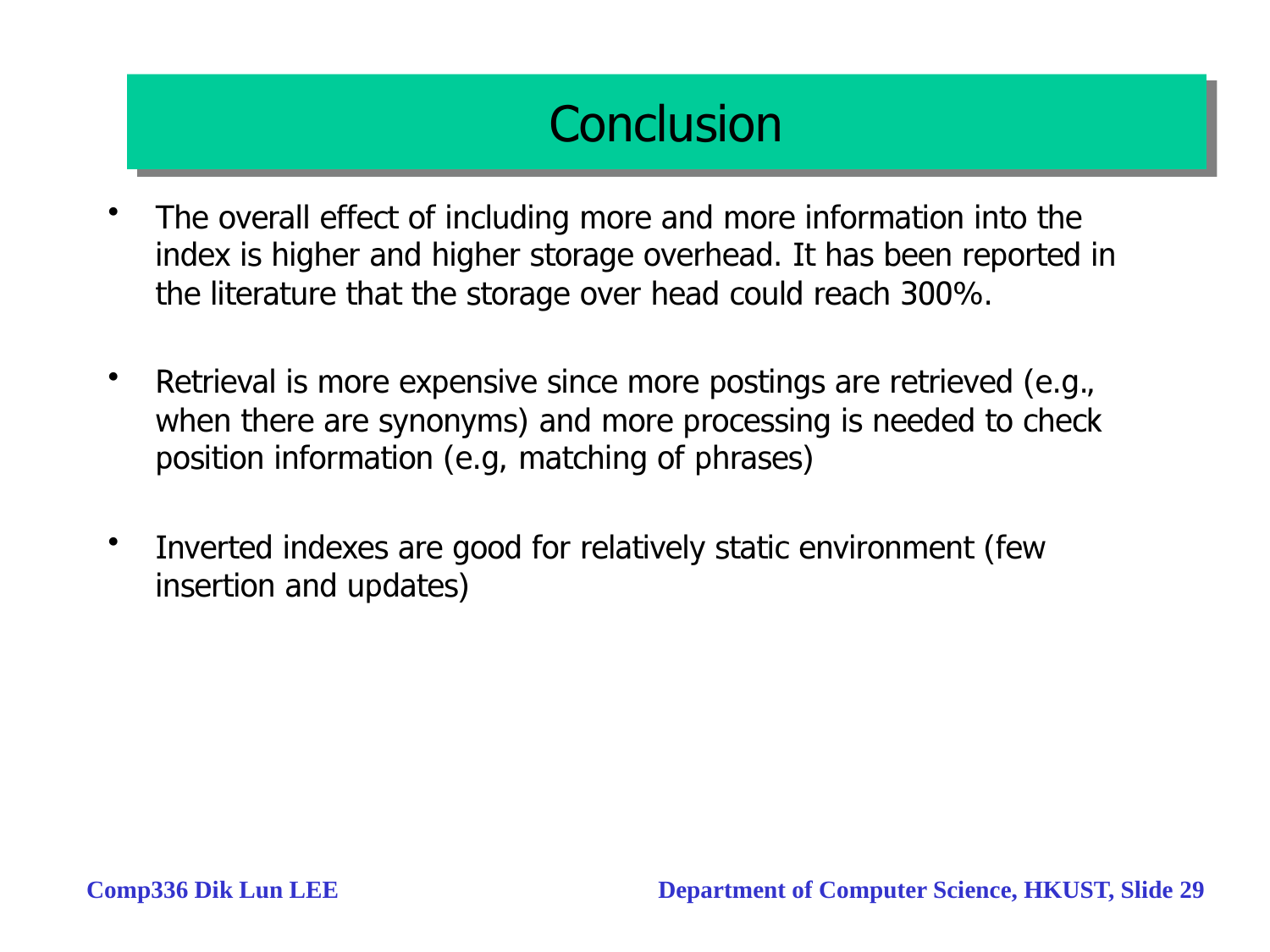

# Conclusion
The overall effect of including more and more information into the index is higher and higher storage overhead. It has been reported in the literature that the storage over head could reach 300%.

Retrieval is more expensive since more postings are retrieved (e.g., when there are synonyms) and more processing is needed to check position information (e.g, matching of phrases)

Inverted indexes are good for relatively static environment (few insertion and updates)
Comp336 Dik Lun LEE                                                    Department of Computer Science, HKUST, Slide 29